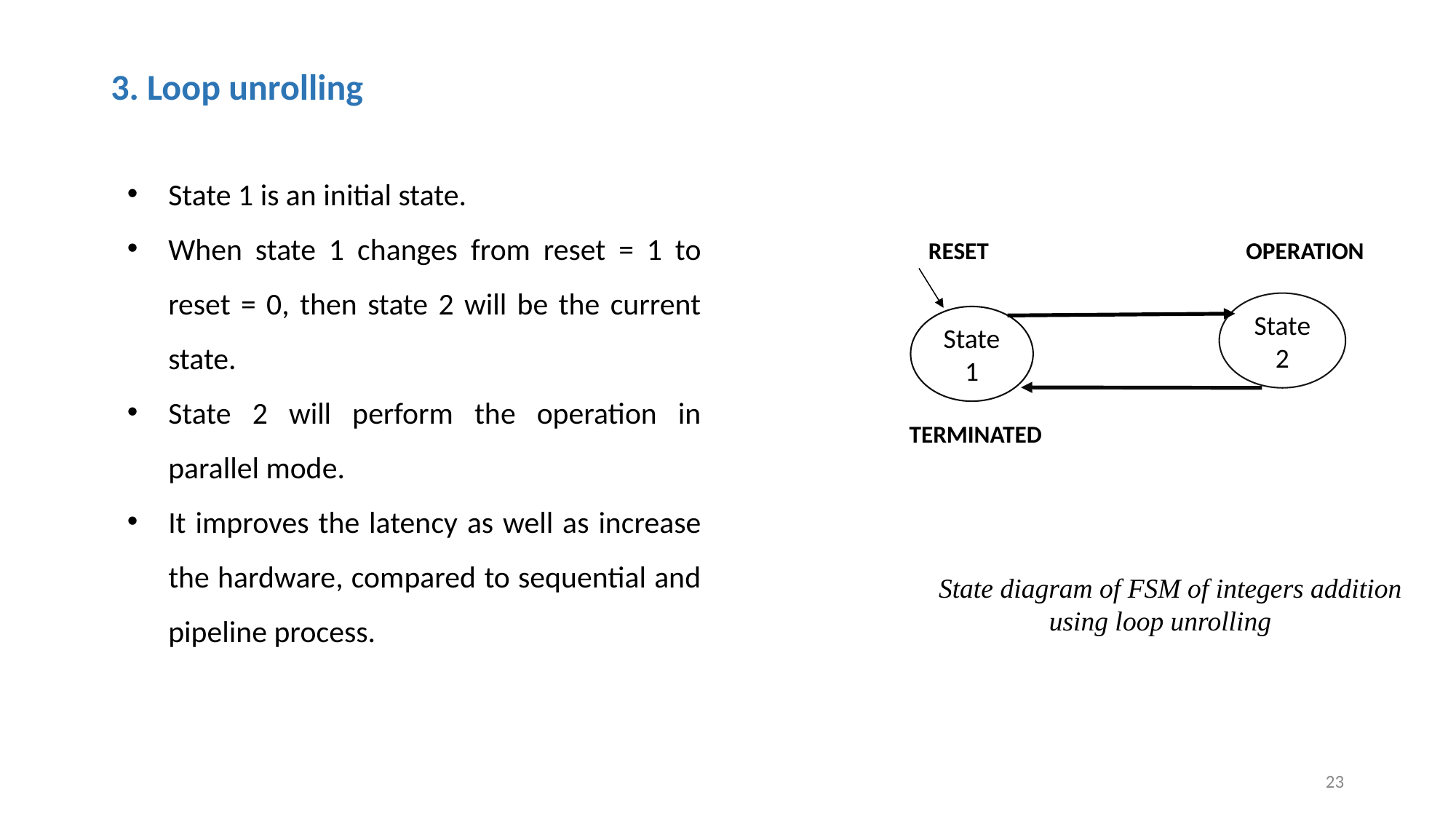

# 3. Loop unrolling

State 1 is an initial state.
When state 1 changes from reset = 1 to reset = 0, then state 2 will be the current state.
State 2 will perform the operation in parallel mode.
It improves the latency as well as increase the hardware, compared to sequential and pipeline process.
OPERATION
RESET
State 2

State 1

TERMINATED
    State diagram of FSM of integers addition
                    using loop unrolling
23